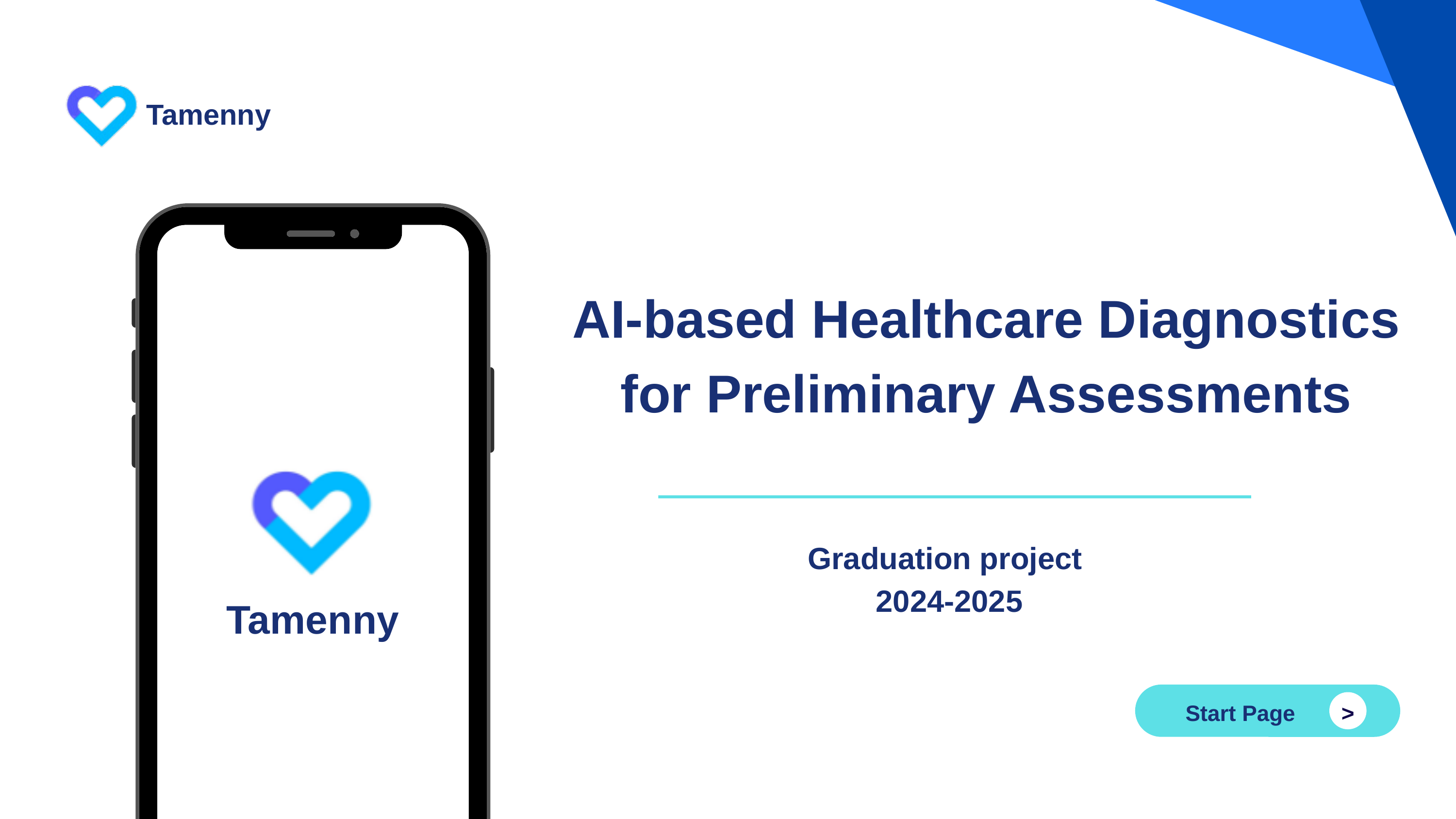

Tamenny

AI-based Healthcare Diagnostics for Preliminary Assessments

Graduation project
2024-2025
Tamenny

Start Page
>